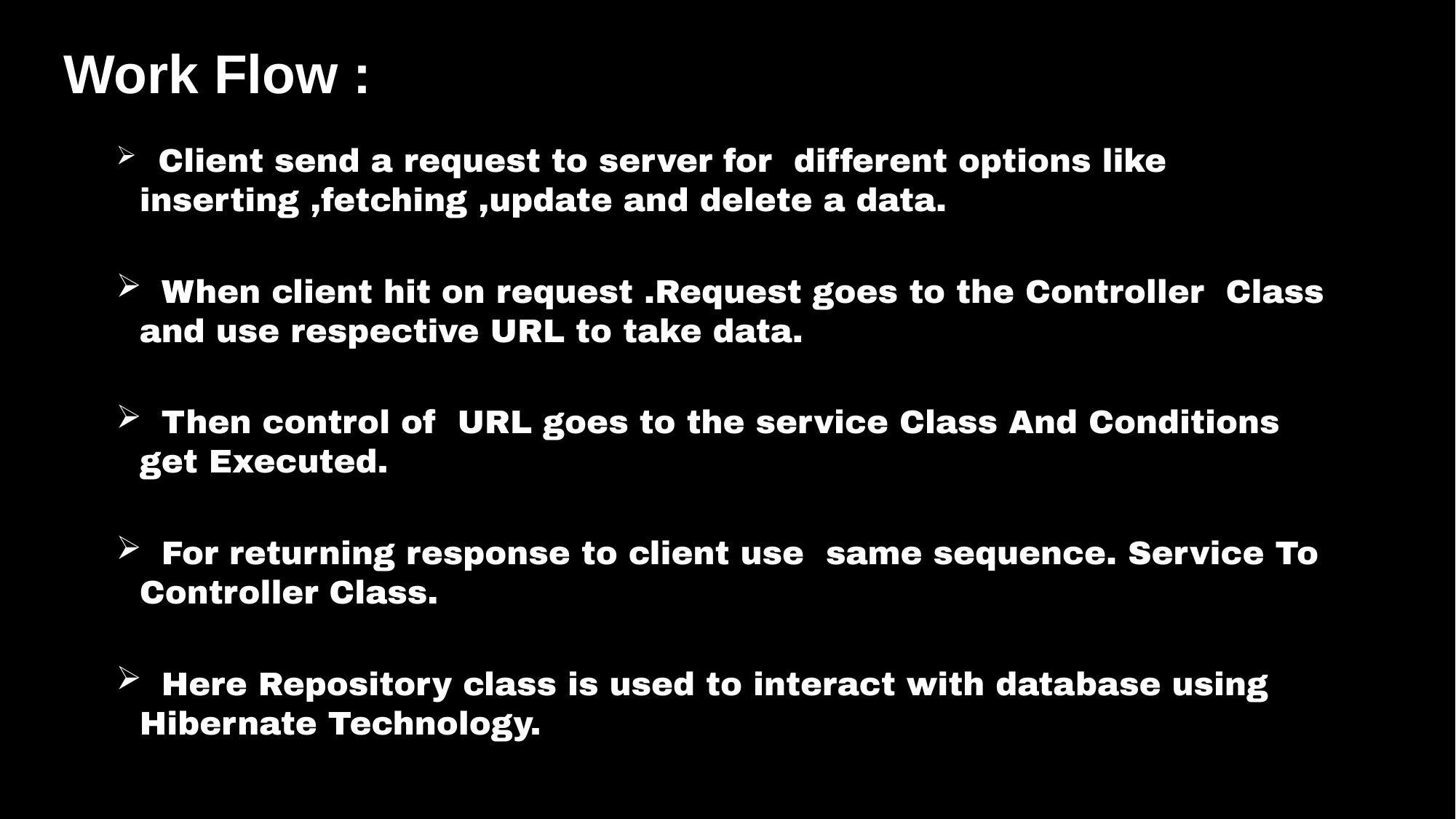

# Work Flow :
   Client send a request to server for  different options like       inserting ,fetching ,update and delete a data.

  When client hit on request .Request goes to the Controller  Class  and use respective URL to take data.

  Then control of  URL goes to the service Class And Conditions get Executed.

  For returning response to client use  same sequence. Service To Controller Class.

  Here Repository class is used to interact with database using Hibernate Technology.